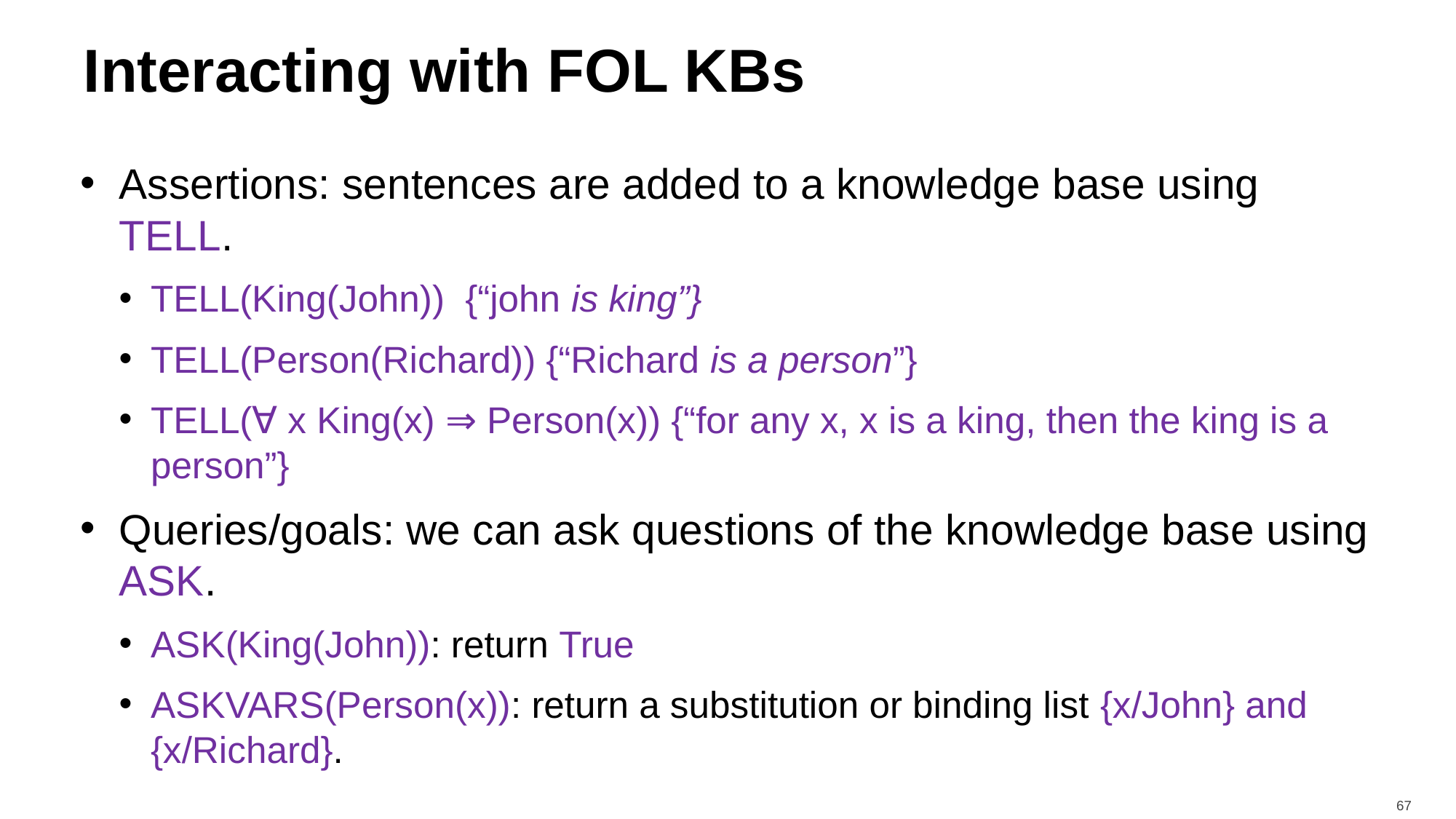

# Interacting with FOL KBs
Assertions: sentences are added to a knowledge base using Tell.
Tell(King(John))  {“john is king”}
Tell(Person(Richard)) {“Richard is a person”}
Tell(∀ x King(x) ⇒ Person(x)) {“for any x, x is a king, then the king is a person”}
Queries/goals: we can ask questions of the knowledge base using Ask.
Ask(King(John)): return True
AskVars(Person(x)): return a substitution or binding list {x/John} and {x/Richard}.
67